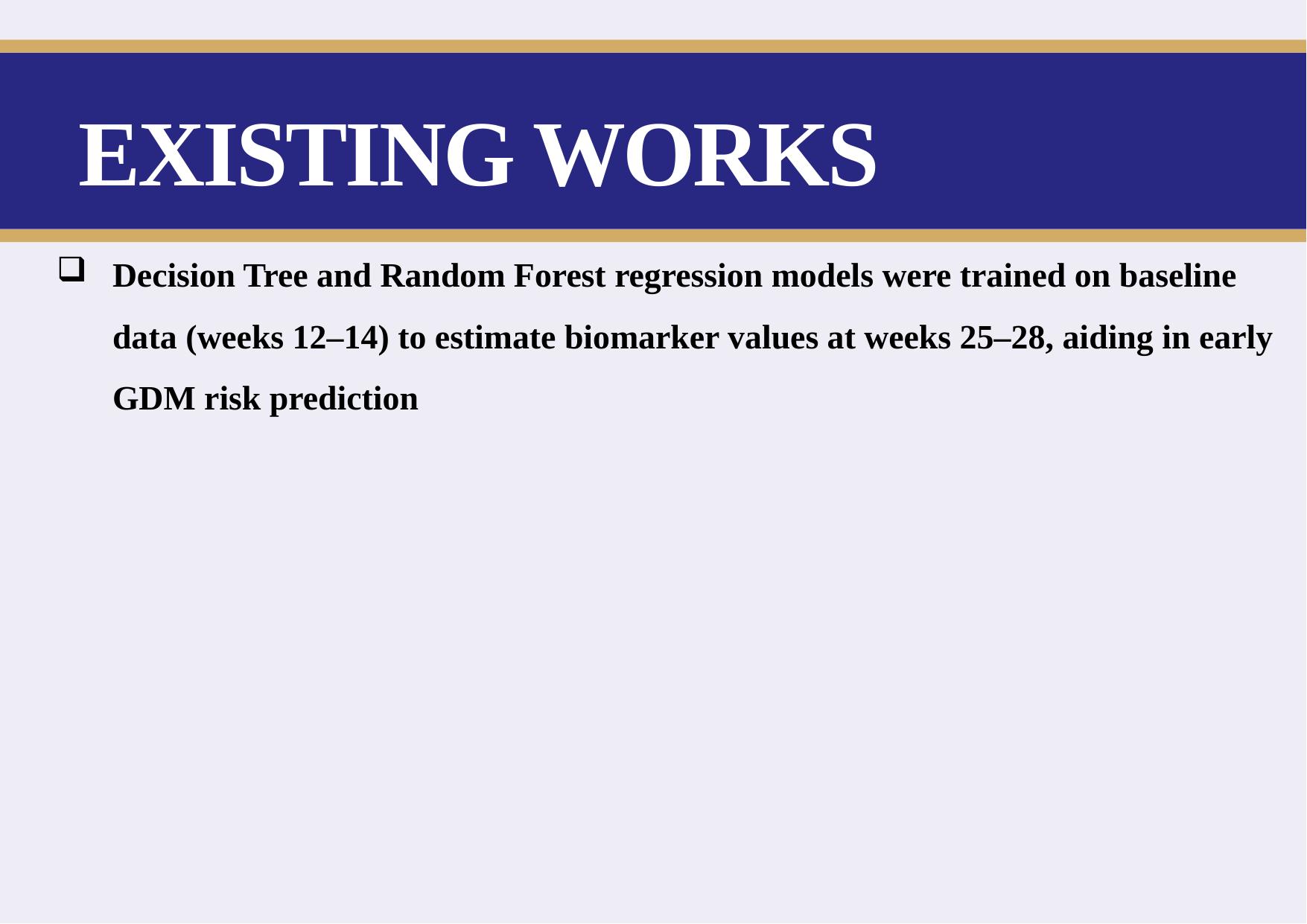

# EXISTING WORKS
Decision Tree and Random Forest regression models were trained on baseline data (weeks 12–14) to estimate biomarker values at weeks 25–28, aiding in early GDM risk prediction